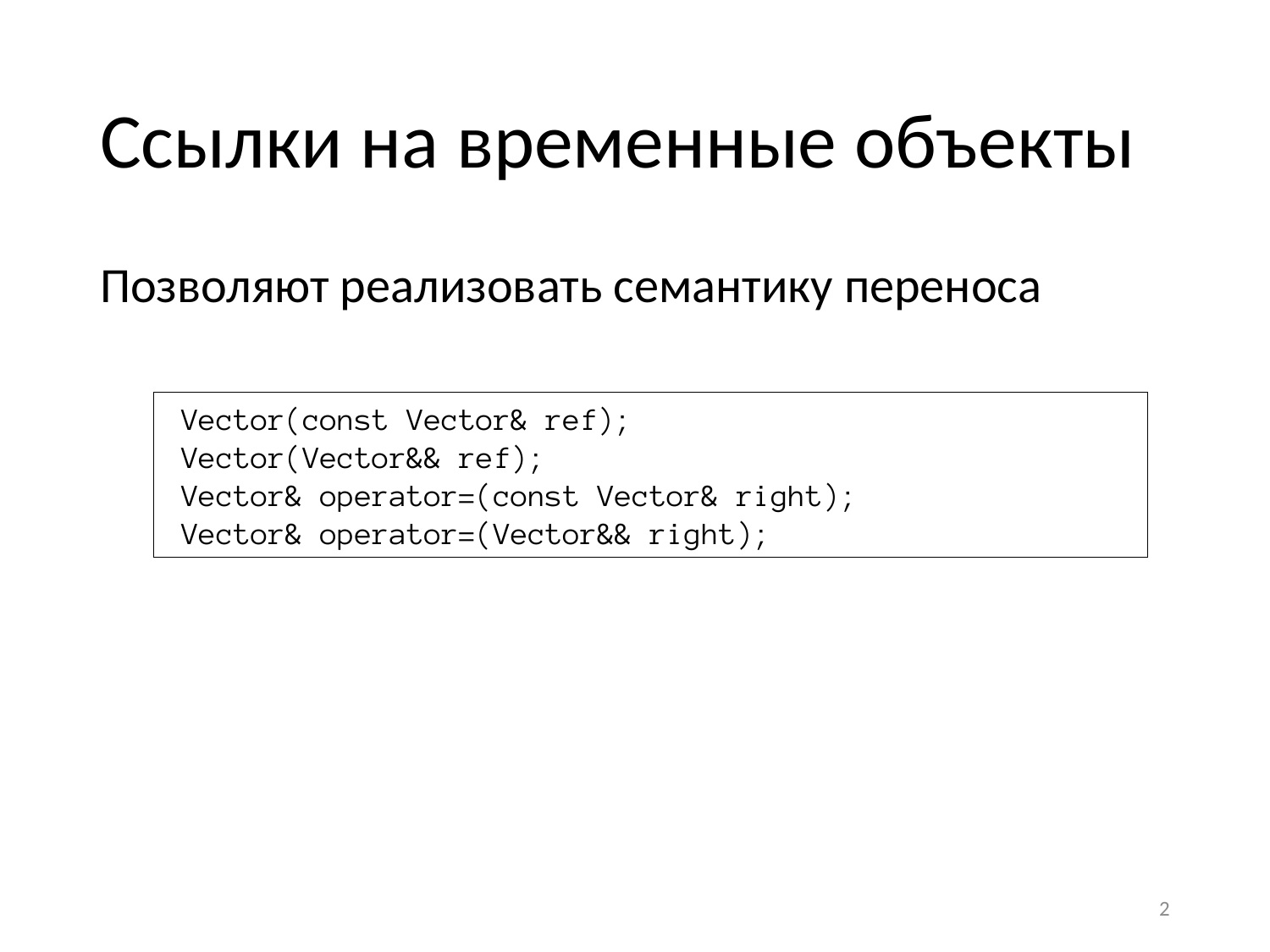

# Ссылки на временные объекты
Позволяют реализовать семантику переноса
Vector(const Vector& ref);
Vector(Vector&& ref);
Vector& operator=(const Vector& right);
Vector& operator=(Vector&& right);
2